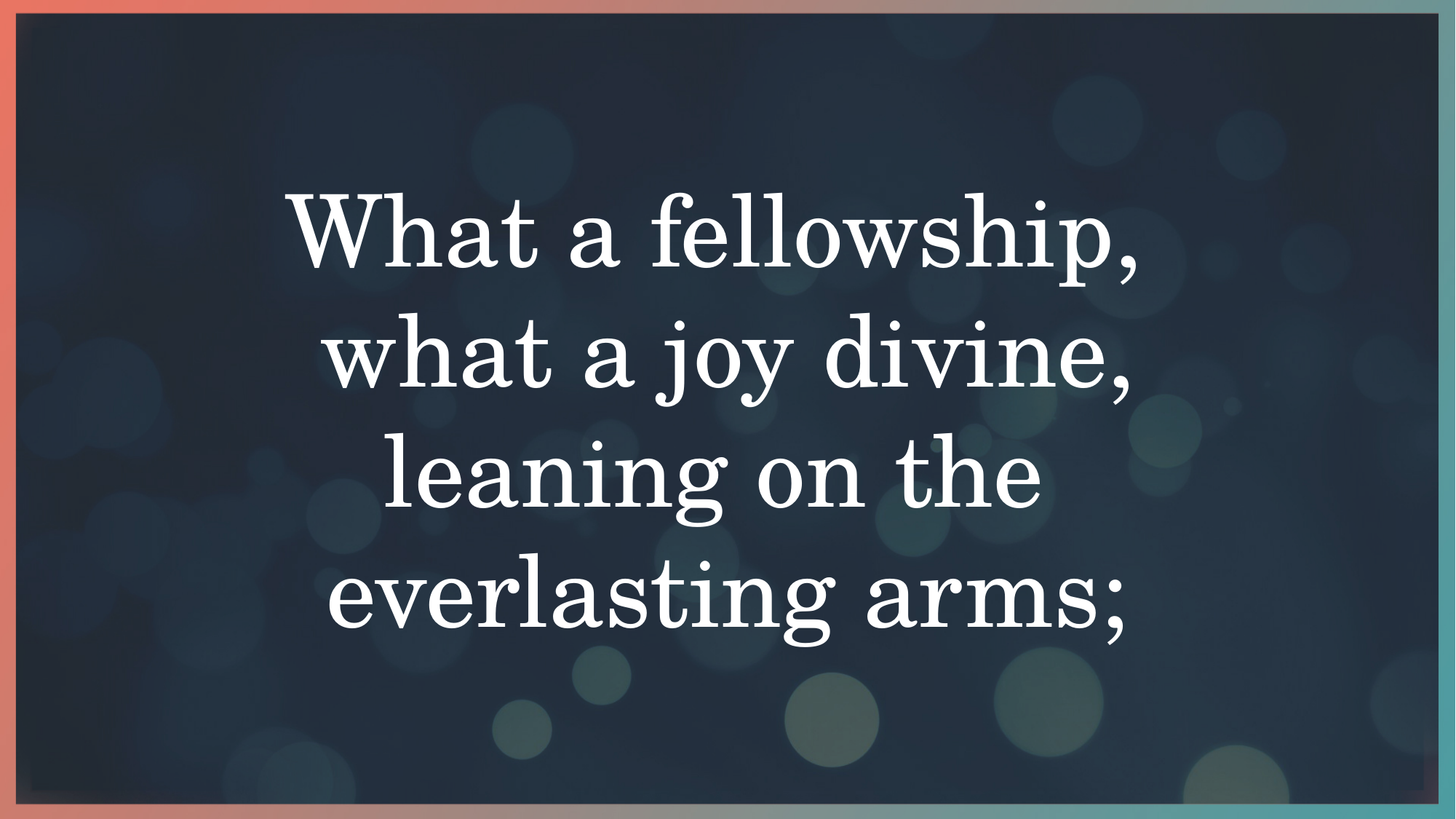

What a fellowship,
what a joy divine,
leaning on the
everlasting arms;